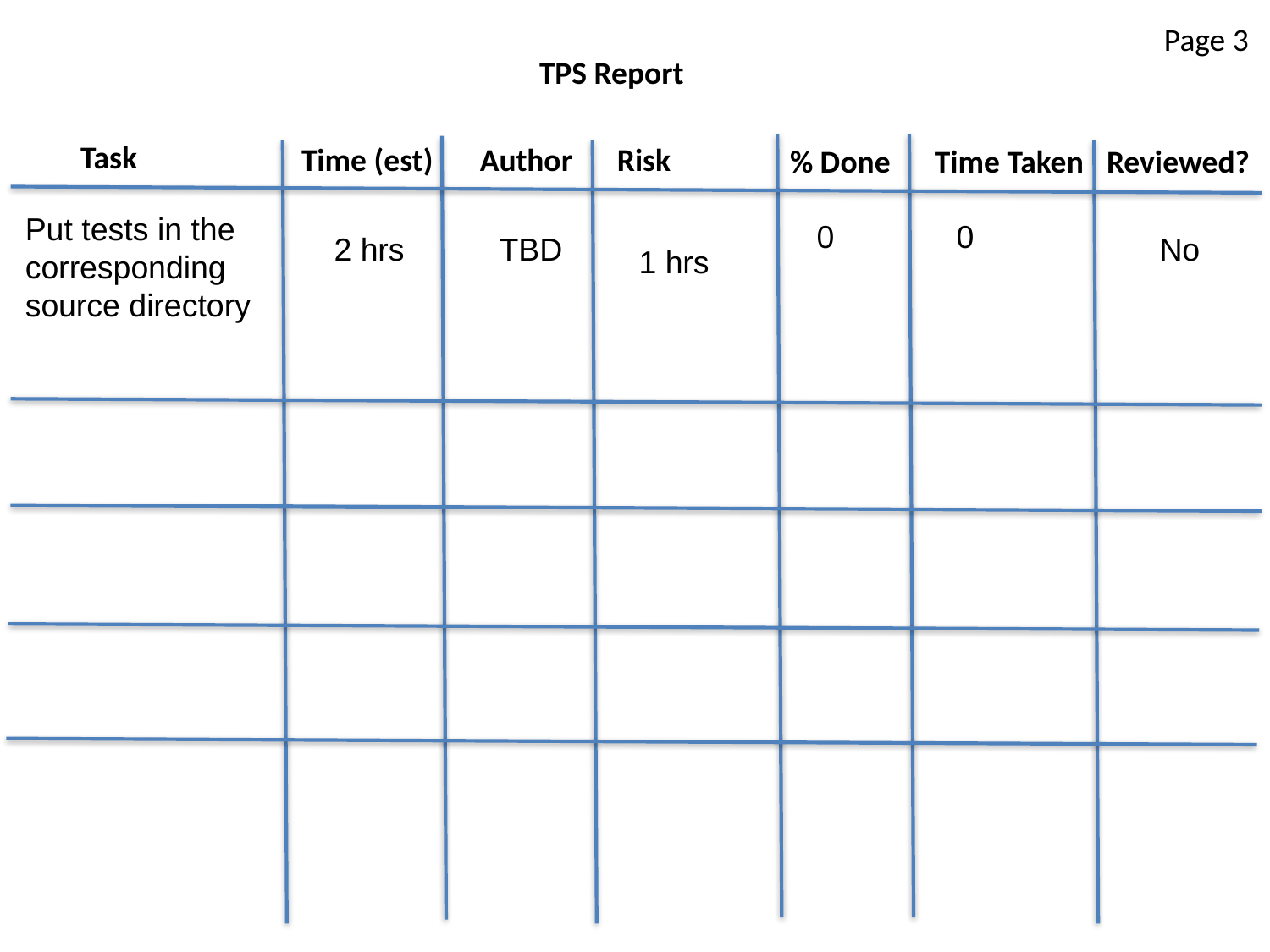

Page 3
TPS Report
Task
Risk
Time (est)
Author

Reviewed?
Time Taken
% Done

Put tests in the corresponding source directory
0
0
2 hrs
TBD
No
1 hrs